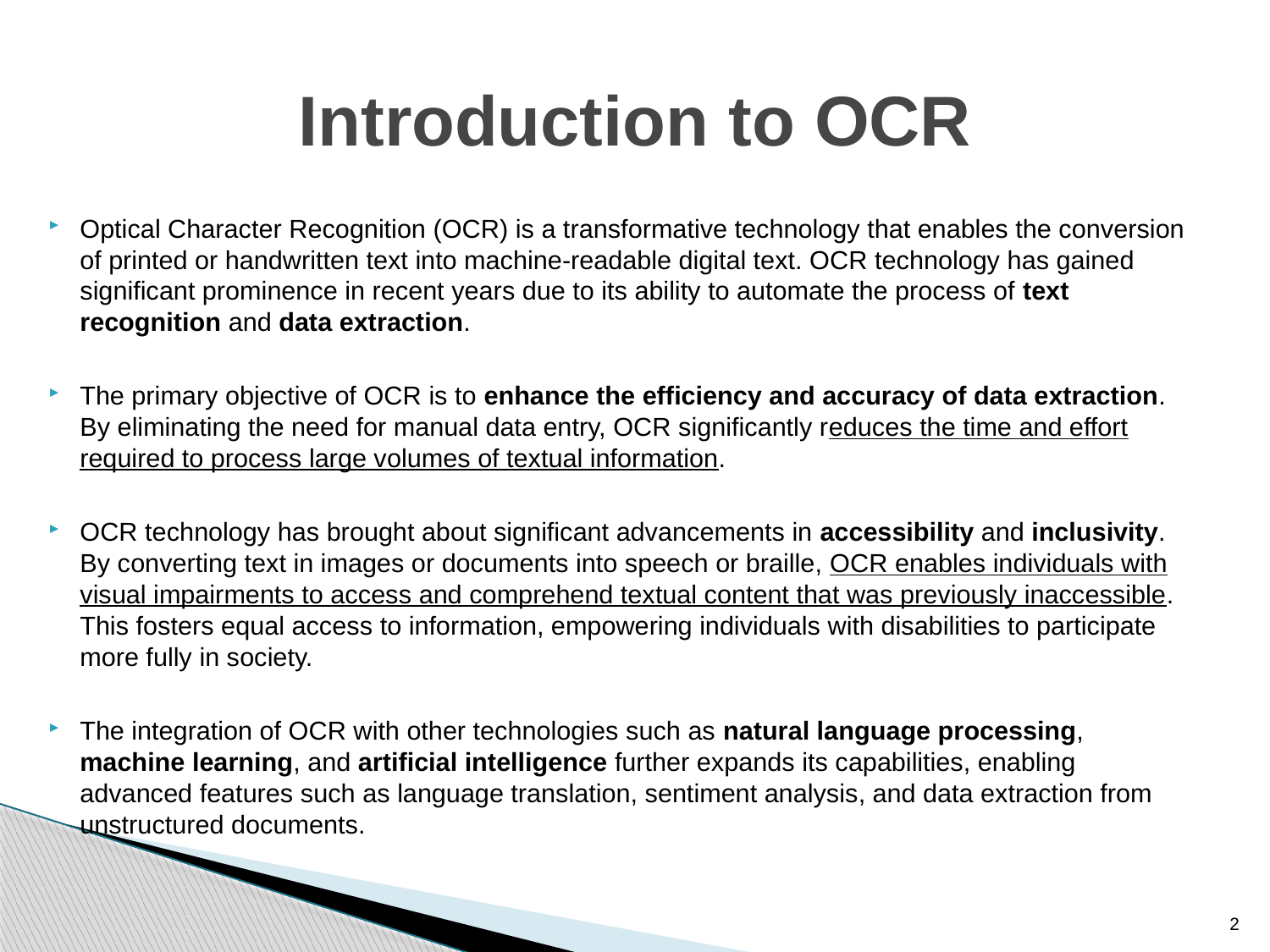

# Introduction to OCR
Optical Character Recognition (OCR) is a transformative technology that enables the conversion of printed or handwritten text into machine-readable digital text. OCR technology has gained significant prominence in recent years due to its ability to automate the process of text recognition and data extraction.

The primary objective of OCR is to enhance the efficiency and accuracy of data extraction. By eliminating the need for manual data entry, OCR significantly reduces the time and effort required to process large volumes of textual information.

OCR technology has brought about significant advancements in accessibility and inclusivity. By converting text in images or documents into speech or braille, OCR enables individuals with visual impairments to access and comprehend textual content that was previously inaccessible. This fosters equal access to information, empowering individuals with disabilities to participate more fully in society.

The integration of OCR with other technologies such as natural language processing, machine learning, and artificial intelligence further expands its capabilities, enabling advanced features such as language translation, sentiment analysis, and data extraction from unstructured documents.

2